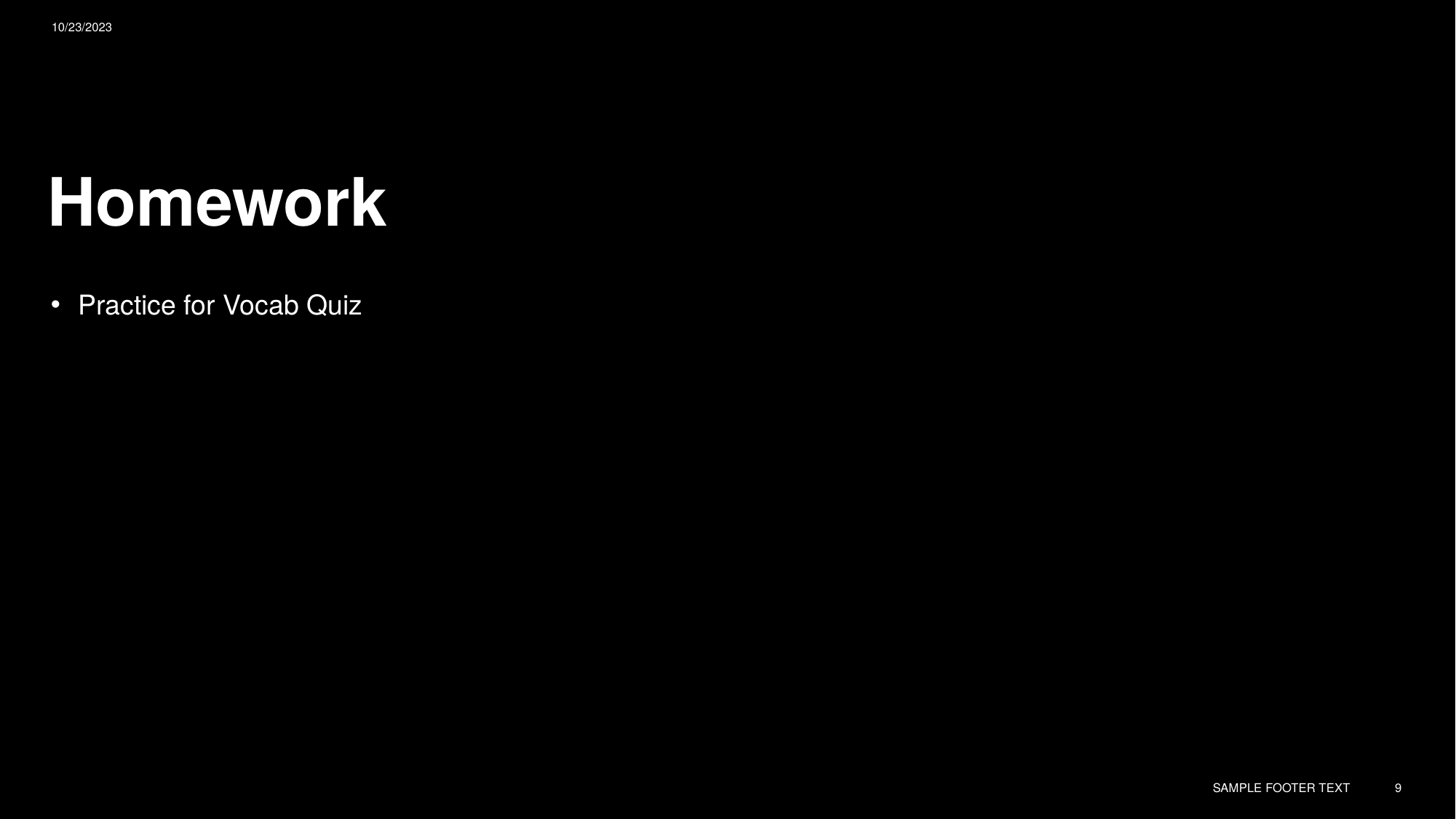

10/23/2023
# Homework
Practice for Vocab Quiz
Sample Footer Text
9